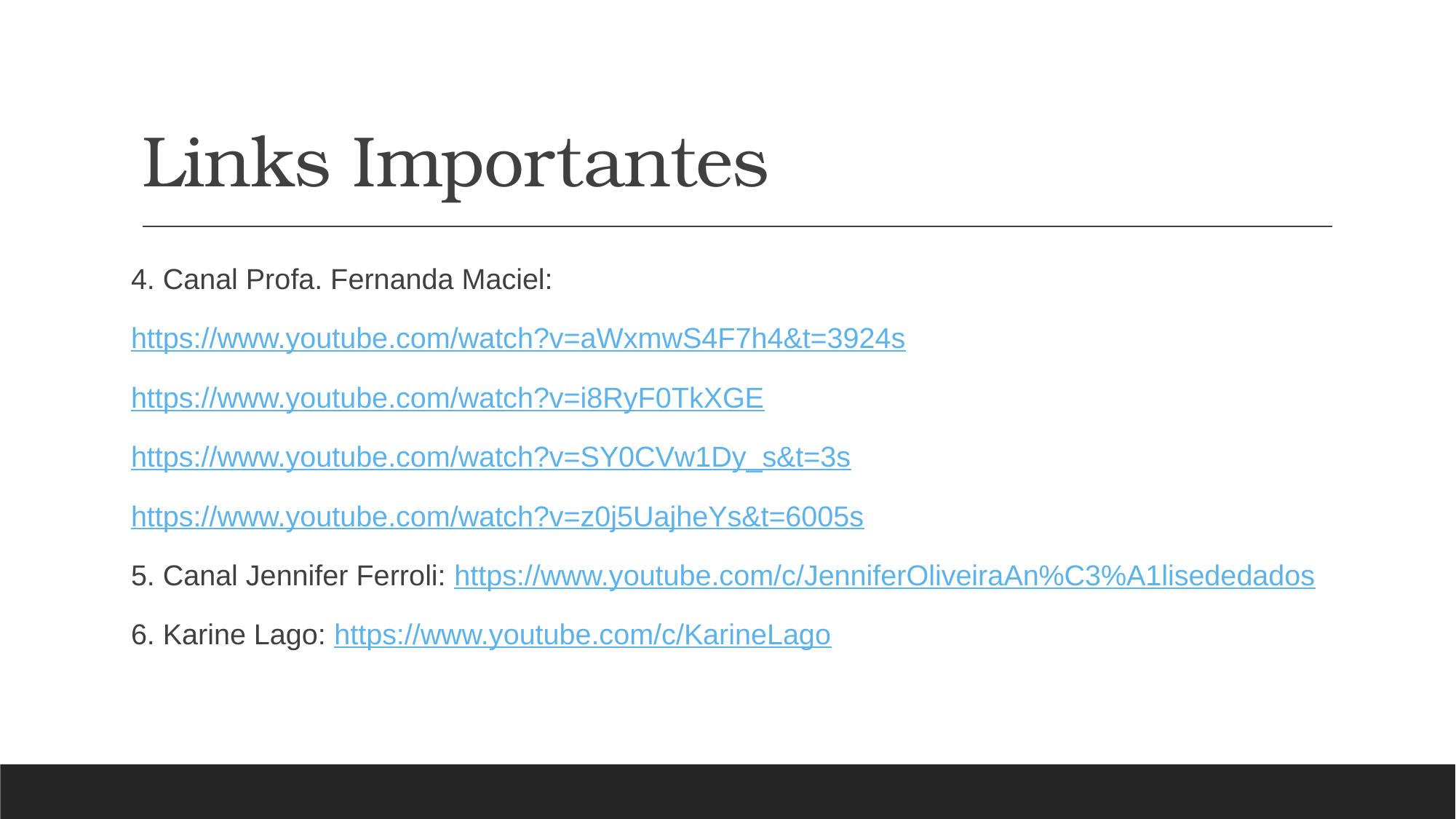

# Links Importantes
4. Canal Profa. Fernanda Maciel:
https://www.youtube.com/watch?v=aWxmwS4F7h4&t=3924s
https://www.youtube.com/watch?v=i8RyF0TkXGE
https://www.youtube.com/watch?v=SY0CVw1Dy_s&t=3s
https://www.youtube.com/watch?v=z0j5UajheYs&t=6005s
5. Canal Jennifer Ferroli: https://www.youtube.com/c/JenniferOliveiraAn%C3%A1lisededados
6. Karine Lago: https://www.youtube.com/c/KarineLago